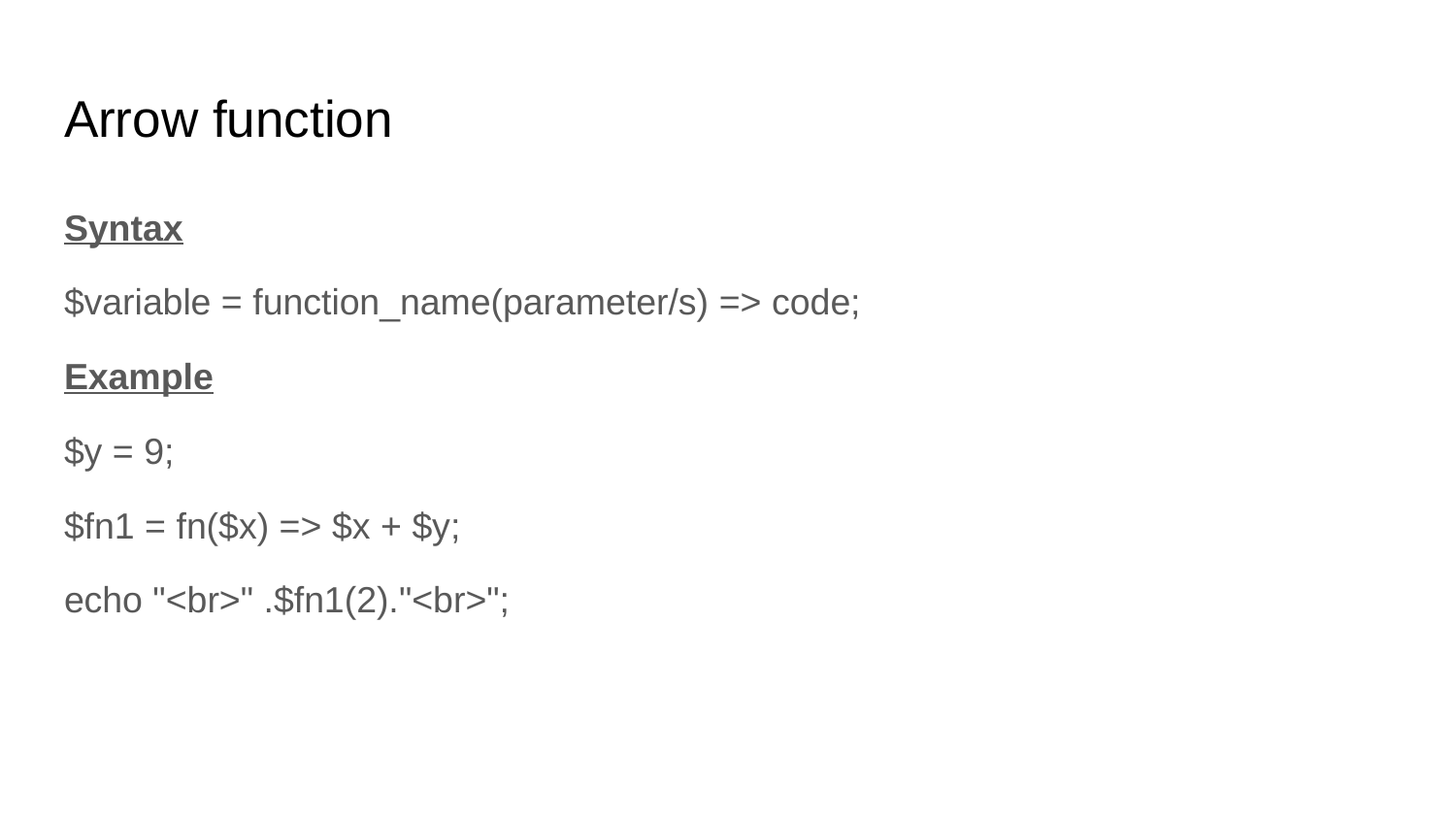

# Arrow function
Syntax
$variable = function_name(parameter/s) => code;
Example
$y = 9;
$fn1 = fn($x) => $x + $y;
echo "<br>" .$fn1(2)."<br>";